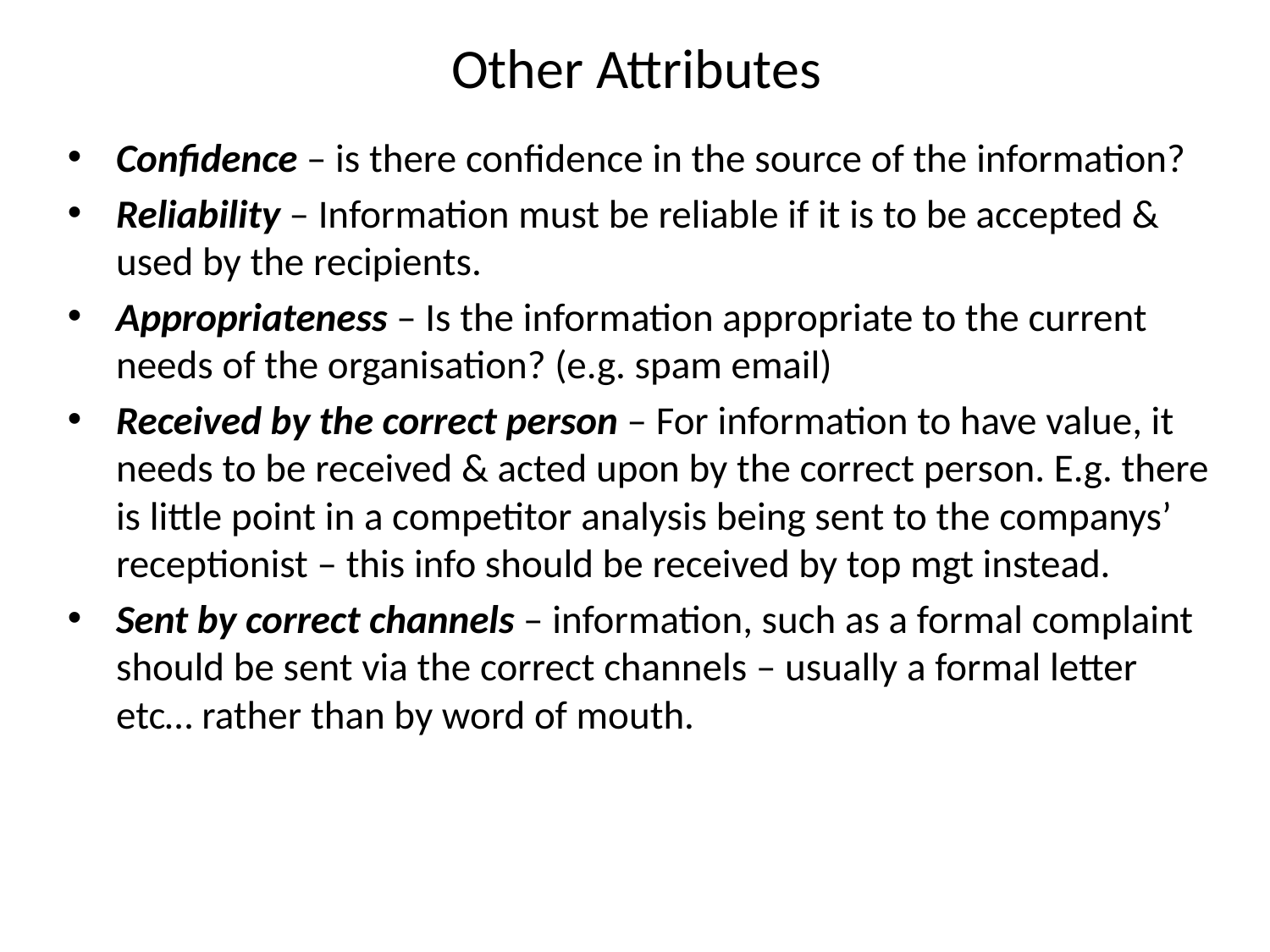

# Other Attributes
Confidence – is there confidence in the source of the information?
Reliability – Information must be reliable if it is to be accepted & used by the recipients.
Appropriateness – Is the information appropriate to the current needs of the organisation? (e.g. spam email)
Received by the correct person – For information to have value, it needs to be received & acted upon by the correct person. E.g. there is little point in a competitor analysis being sent to the companys’ receptionist – this info should be received by top mgt instead.
Sent by correct channels – information, such as a formal complaint should be sent via the correct channels – usually a formal letter etc… rather than by word of mouth.